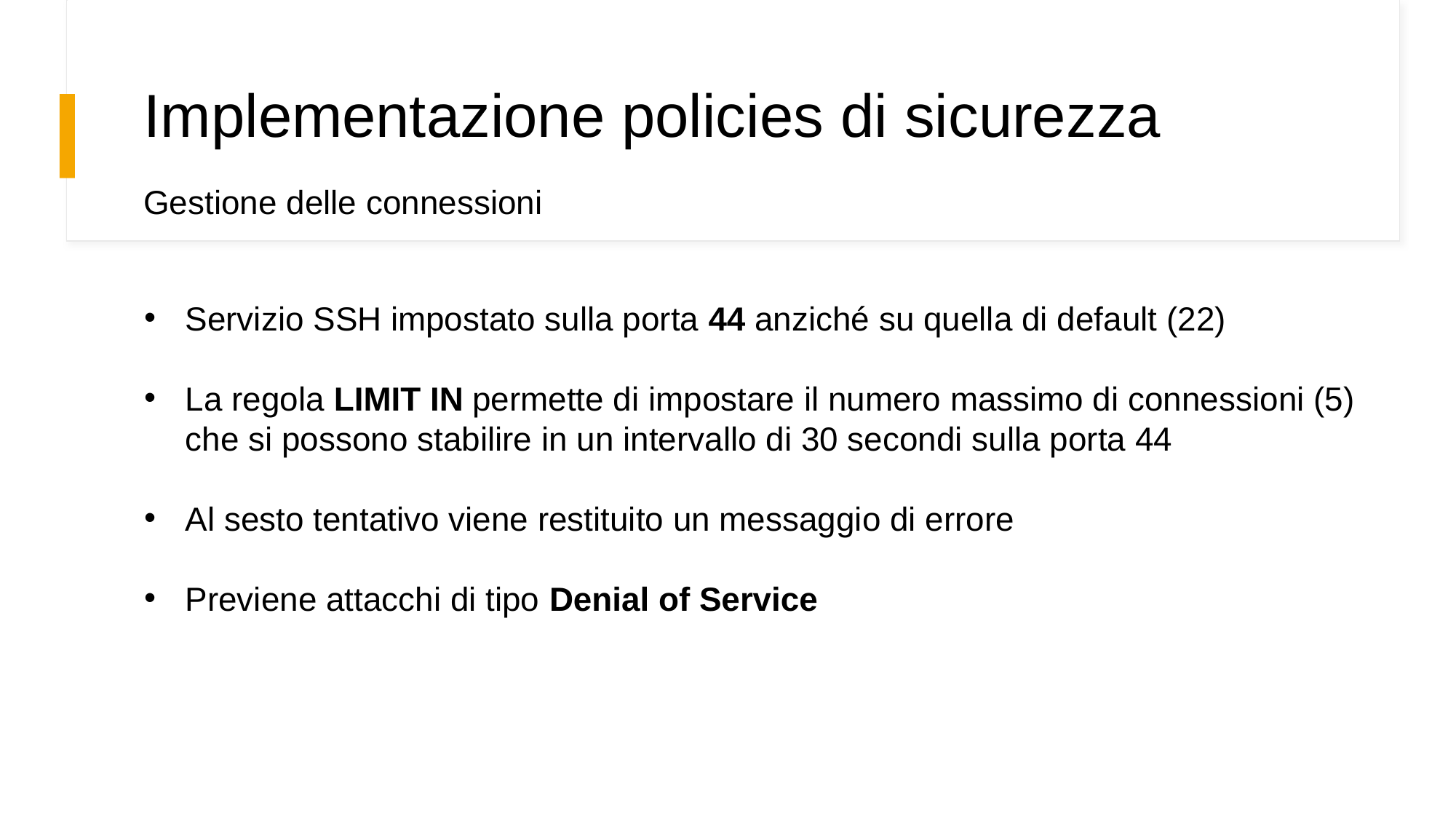

# Implementazione policies di sicurezza
Gestione delle connessioni
Servizio SSH impostato sulla porta 44 anziché su quella di default (22)

La regola LIMIT IN permette di impostare il numero massimo di connessioni (5) che si possono stabilire in un intervallo di 30 secondi sulla porta 44

Al sesto tentativo viene restituito un messaggio di errore

Previene attacchi di tipo Denial of Service